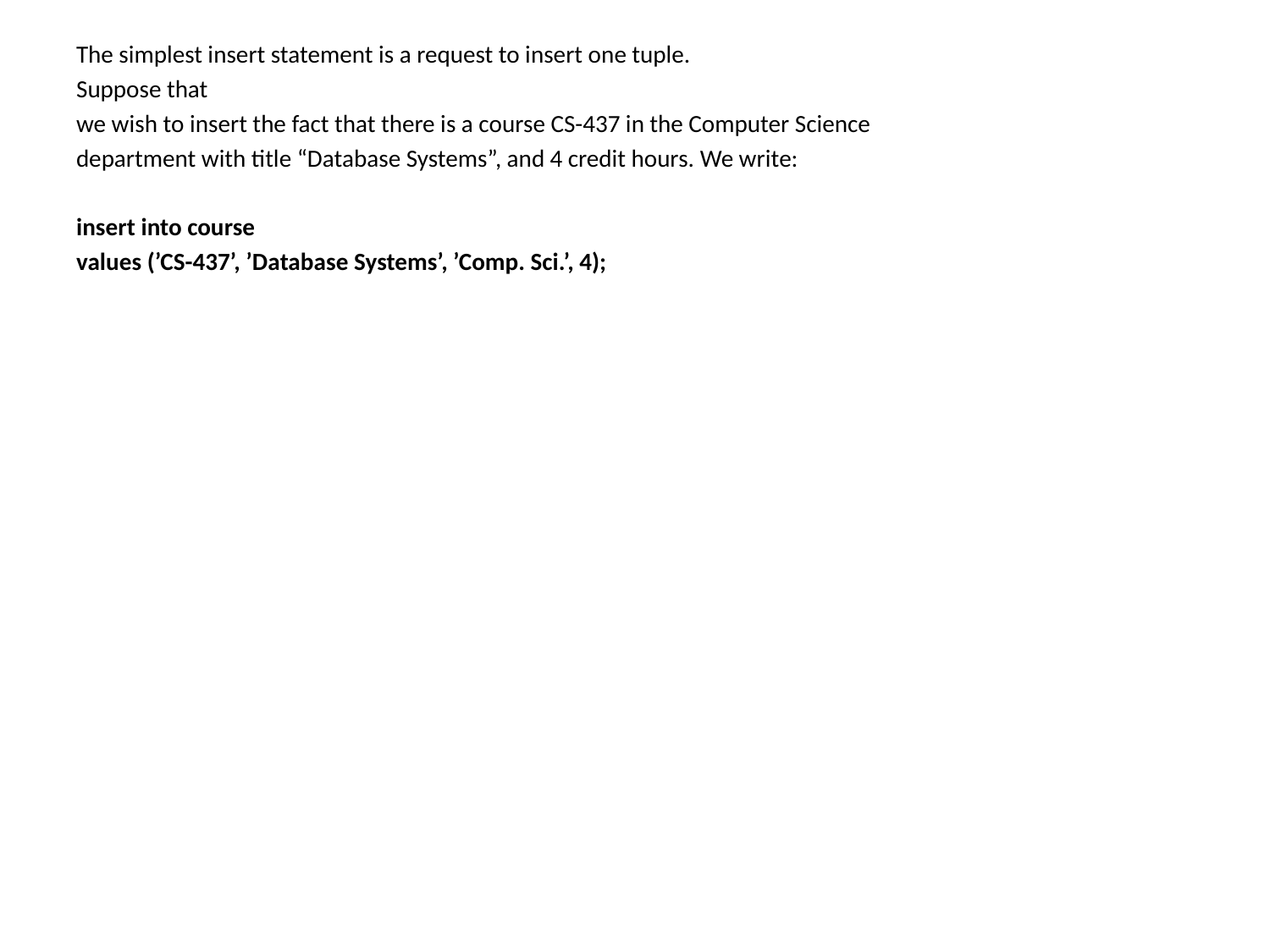

The simplest insert statement is a request to insert one tuple.
Suppose that
we wish to insert the fact that there is a course CS-437 in the Computer Science
department with title “Database Systems”, and 4 credit hours. We write:

insert into course
values (’CS-437’, ’Database Systems’, ’Comp. Sci.’, 4);